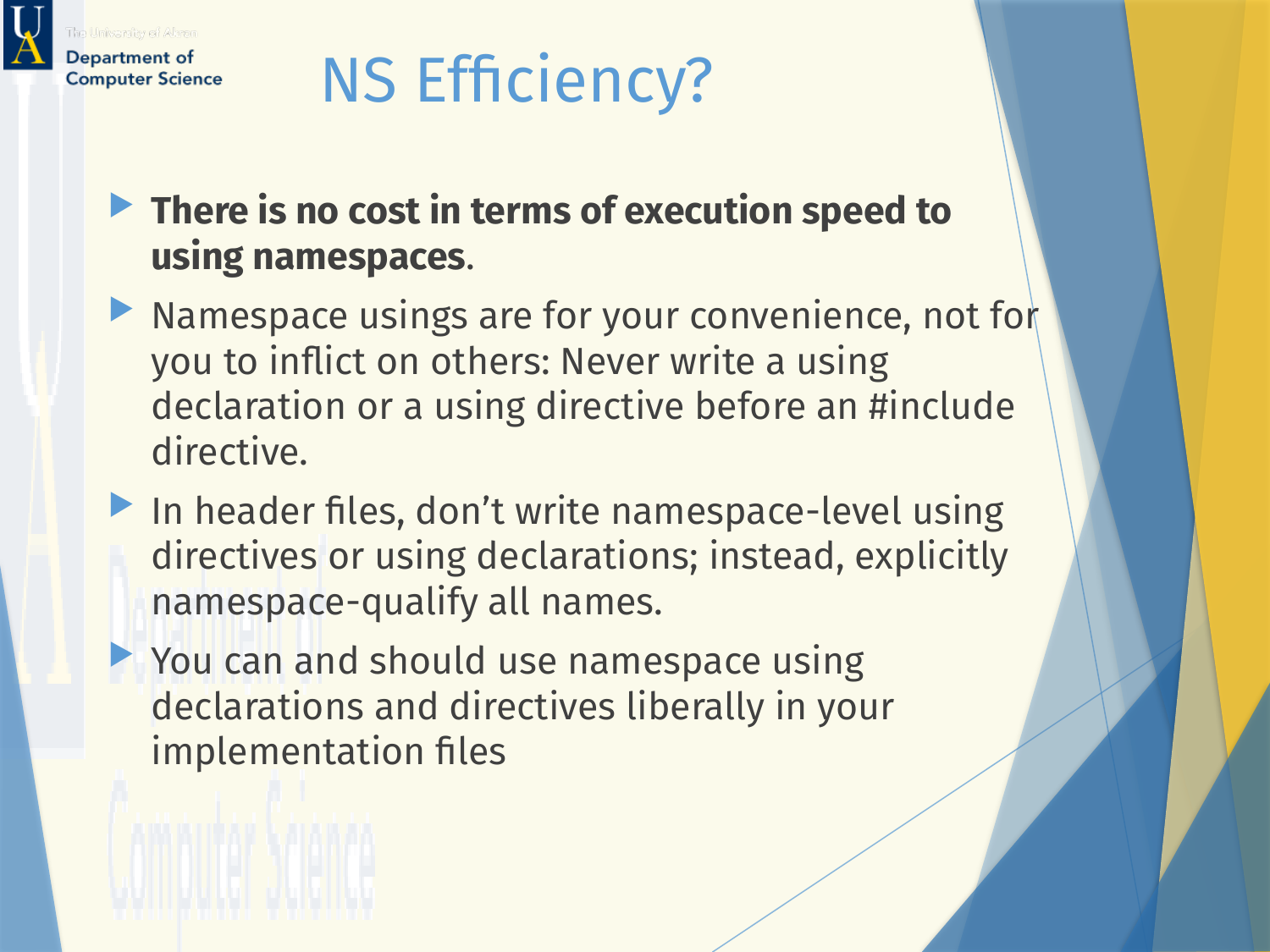

# NS Efficiency?
There is no cost in terms of execution speed to using namespaces.
Namespace usings are for your convenience, not for you to inflict on others: Never write a using declaration or a using directive before an #include directive.
In header files, don’t write namespace-level using directives or using declarations; instead, explicitly namespace-qualify all names.
You can and should use namespace using declarations and directives liberally in your implementation files